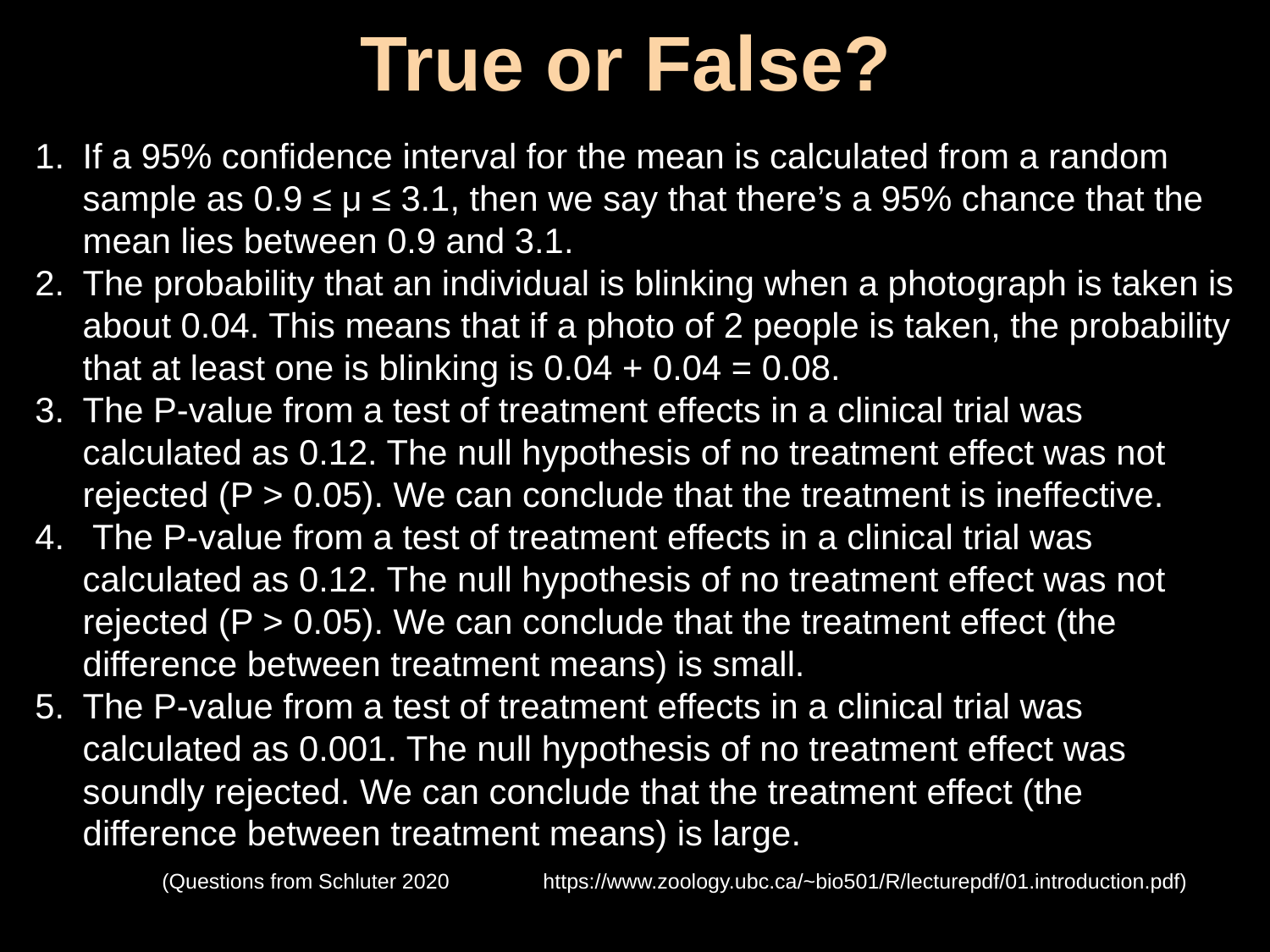

# True or False?
If a 95% confidence interval for the mean is calculated from a random sample as 0.9 ≤ μ ≤ 3.1, then we say that there’s a 95% chance that the mean lies between 0.9 and 3.1.
The probability that an individual is blinking when a photograph is taken is about 0.04. This means that if a photo of 2 people is taken, the probability that at least one is blinking is 0.04 + 0.04 = 0.08.
The P-value from a test of treatment effects in a clinical trial was calculated as 0.12. The null hypothesis of no treatment effect was not rejected (P > 0.05). We can conclude that the treatment is ineffective.
 The P-value from a test of treatment effects in a clinical trial was calculated as 0.12. The null hypothesis of no treatment effect was not rejected (P > 0.05). We can conclude that the treatment effect (the difference between treatment means) is small.
The P-value from a test of treatment effects in a clinical trial was calculated as 0.001. The null hypothesis of no treatment effect was soundly rejected. We can conclude that the treatment effect (the difference between treatment means) is large.
	(Questions from Schluter 2020 	https://www.zoology.ubc.ca/~bio501/R/lecturepdf/01.introduction.pdf)